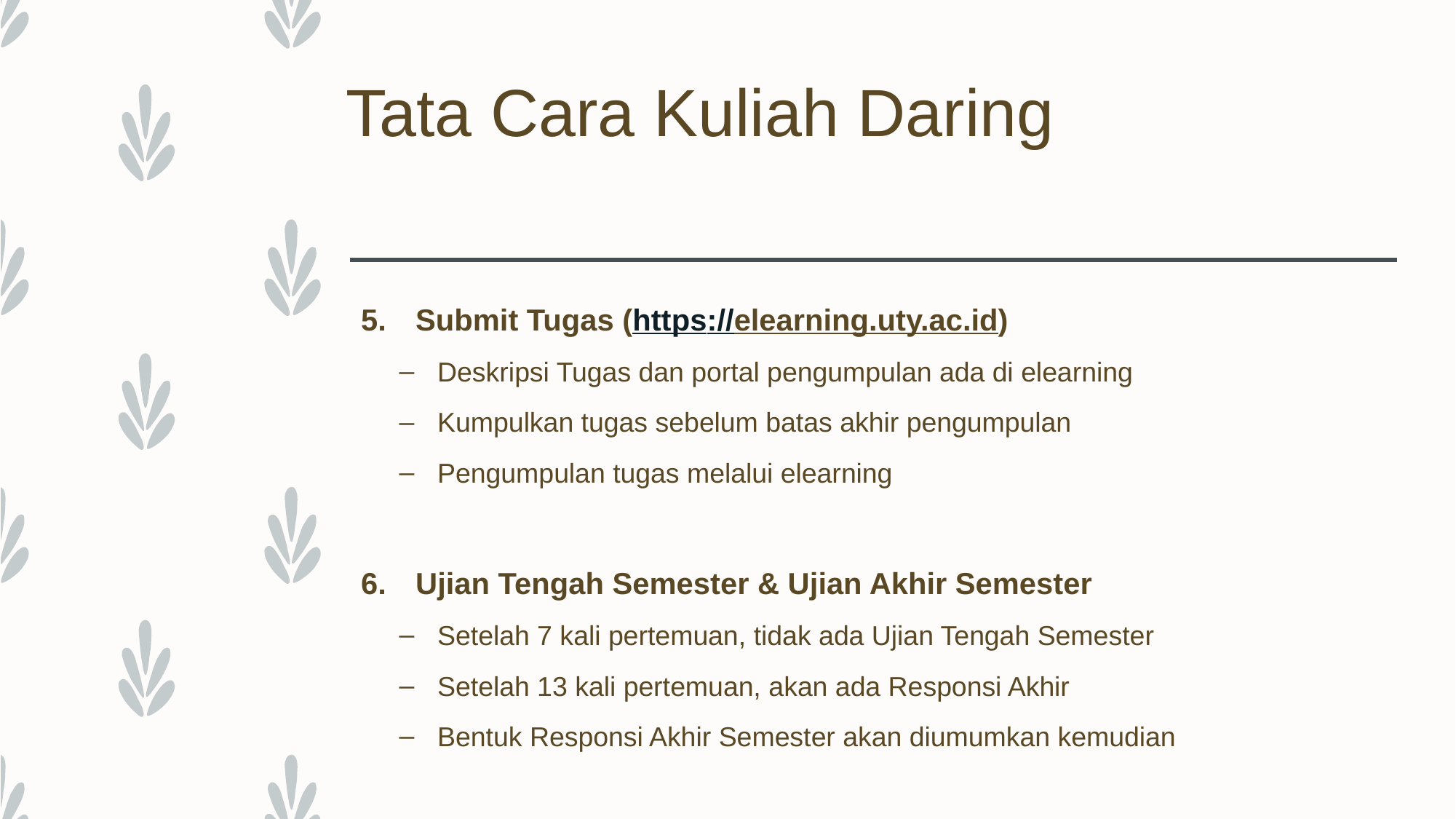

# Tata Cara Kuliah Daring
Submit Tugas (https://elearning.uty.ac.id)
Deskripsi Tugas dan portal pengumpulan ada di elearning
Kumpulkan tugas sebelum batas akhir pengumpulan
Pengumpulan tugas melalui elearning

Ujian Tengah Semester & Ujian Akhir Semester
Setelah 7 kali pertemuan, tidak ada Ujian Tengah Semester
Setelah 13 kali pertemuan, akan ada Responsi Akhir
Bentuk Responsi Akhir Semester akan diumumkan kemudian